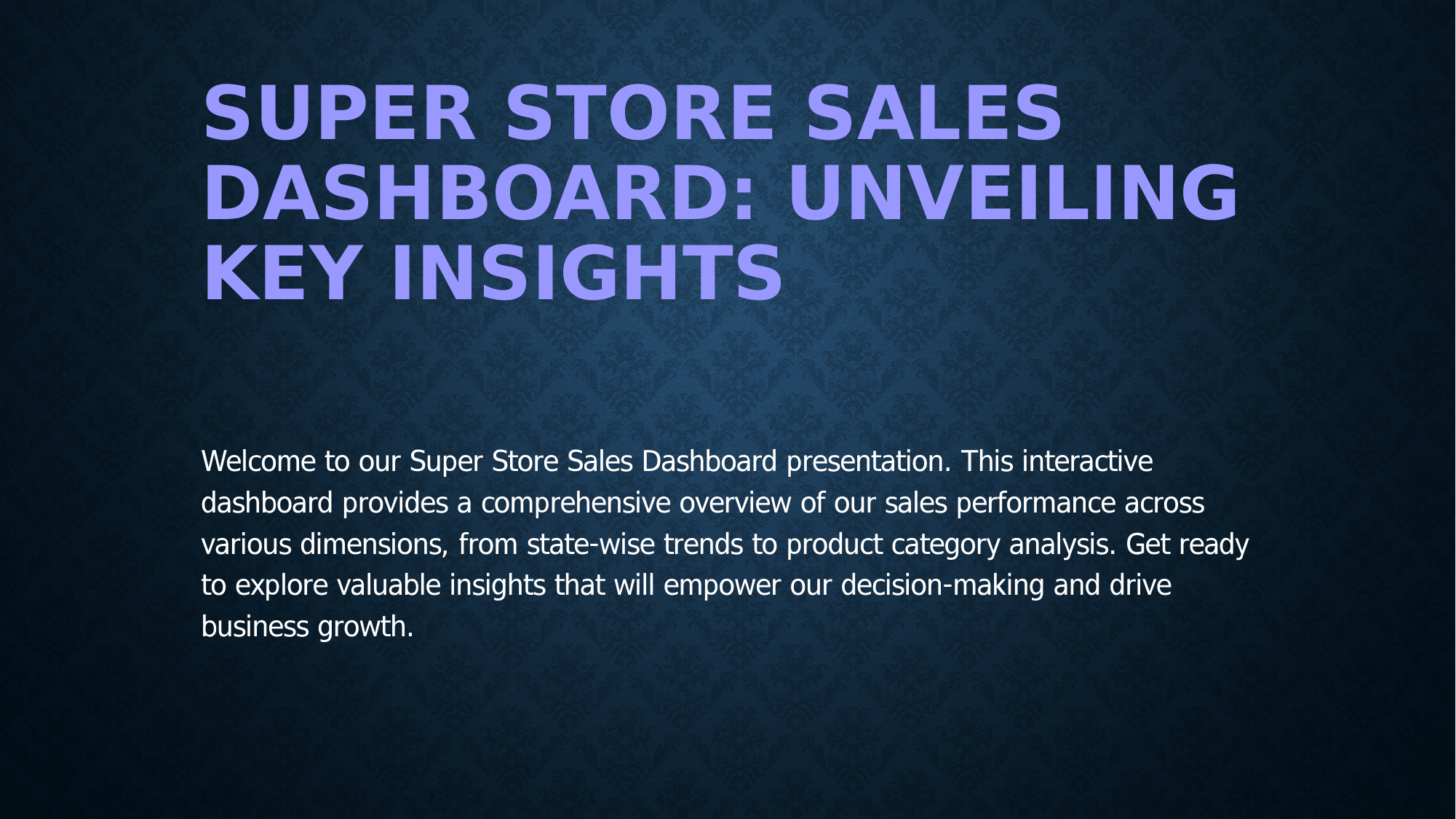

# Super Store Sales Dashboard: Unveiling Key Insights
Welcome to our Super Store Sales Dashboard presentation. This interactive dashboard provides a comprehensive overview of our sales performance across various dimensions, from state-wise trends to product category analysis. Get ready to explore valuable insights that will empower our decision-making and drive business growth.